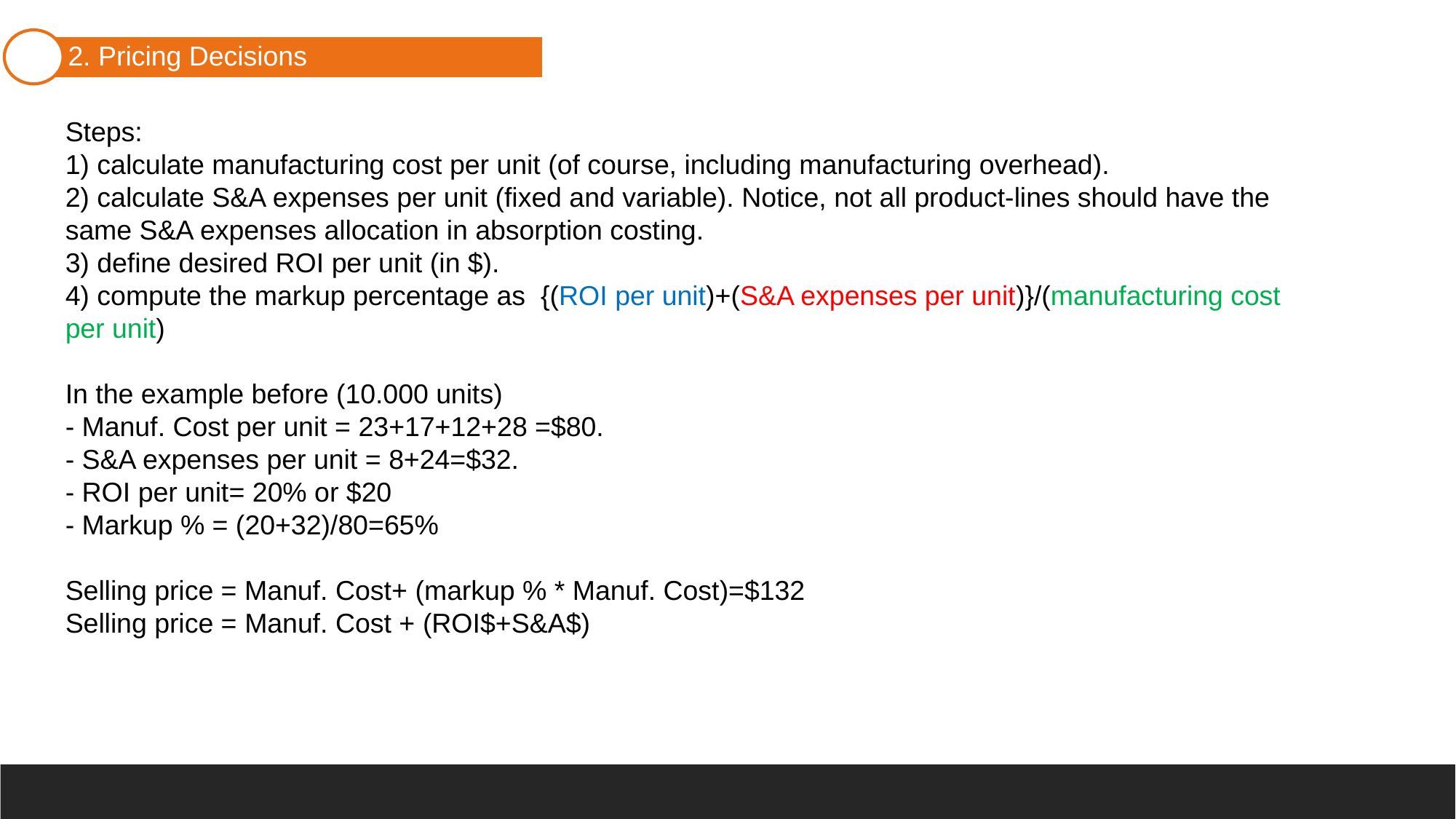

1. Cost Terminology

2. Pricing Decisions

Steps:
1) calculate manufacturing cost per unit (of course, including manufacturing overhead).
2) calculate S&A expenses per unit (fixed and variable). Notice, not all product-lines should have the same S&A expenses allocation in absorption costing.
3) define desired ROI per unit (in $).
4) compute the markup percentage as  {(ROI per unit)+(S&A expenses per unit)}/(manufacturing cost per unit)

In the example before (10.000 units)
- Manuf. Cost per unit = 23+17+12+28 =$80.
- S&A expenses per unit = 8+24=$32.
- ROI per unit= 20% or $20
- Markup % = (20+32)/80=65%

Selling price = Manuf. Cost+ (markup % * Manuf. Cost)=$132
Selling price = Manuf. Cost + (ROI$+S&A$)

3. Make-Or-Buy Decision

4. Closing part of a company